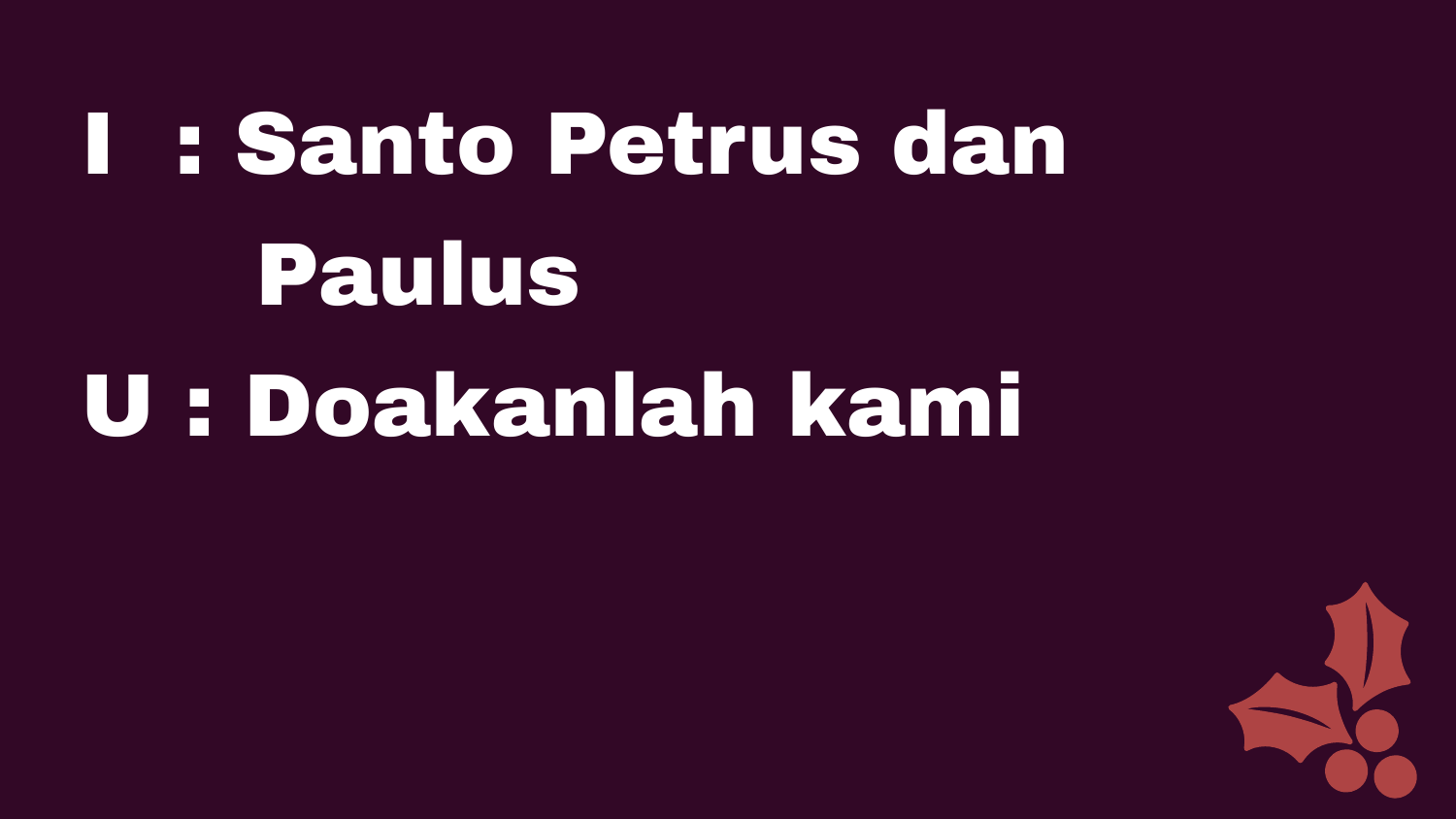

I  : Santo Petrus dan
	 Paulus
U : Doakanlah kami